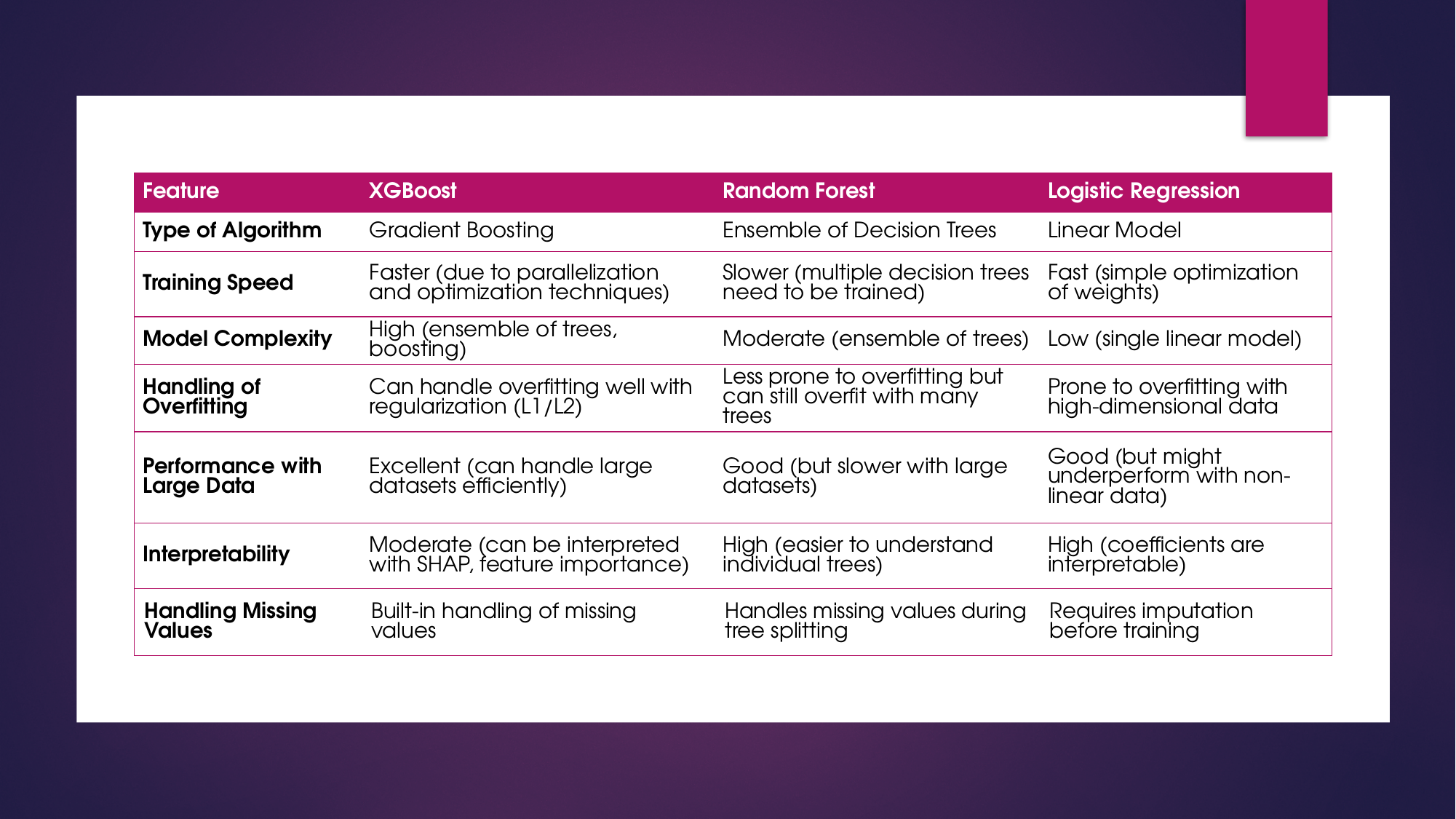

| Feature | XGBoost | Random Forest | Logistic Regression |
| --- | --- | --- | --- |
| Type of Algorithm | Gradient Boosting | Ensemble of Decision Trees | Linear Model |
| Training Speed | Faster (due to parallelization and optimization techniques) | Slower (multiple decision trees need to be trained) | Fast (simple optimization of weights) |
| Model Complexity | High (ensemble of trees, boosting) | Moderate (ensemble of trees) | Low (single linear model) |
| Handling of Overfitting | Can handle overfitting well with regularization (L1/L2) | Less prone to overfitting but can still overfit with many trees | Prone to overfitting with high-dimensional data |
| Performance with Large Data | Excellent (can handle large datasets efficiently) | Good (but slower with large datasets) | Good (but might underperform with non-linear data) |
| Interpretability | Moderate (can be interpreted with SHAP, feature importance) | High (easier to understand individual trees) | High (coefficients are interpretable) |
| Handling Missing Values | Built-in handling of missing values | Handles missing values during tree splitting | Requires imputation before training |